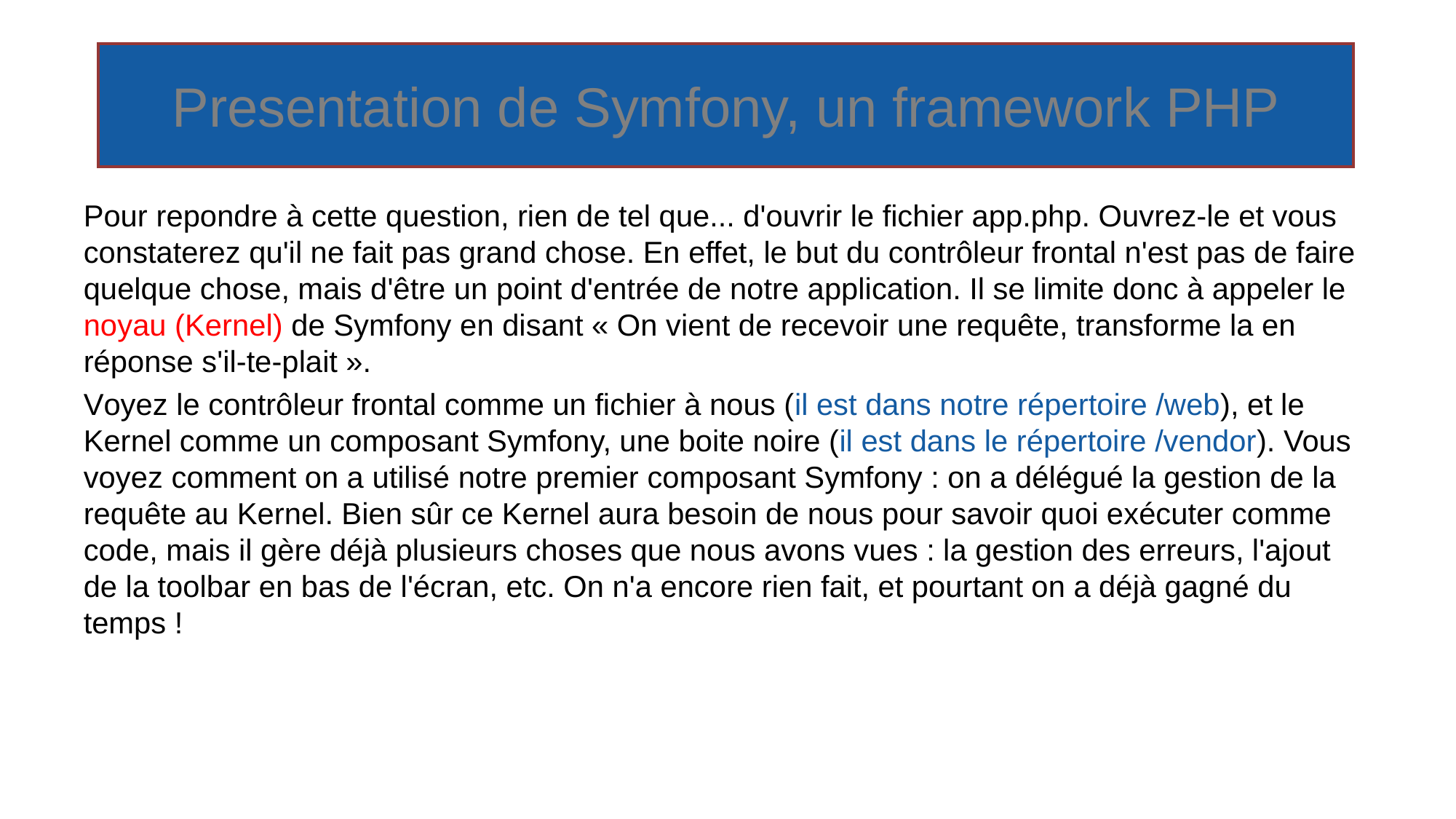

# Presentation de Symfony, un framework PHP
Pour repondre à cette question, rien de tel que... d'ouvrir le fichier app.php. Ouvrez-le et vous constaterez qu'il ne fait pas grand chose. En effet, le but du contrôleur frontal n'est pas de faire quelque chose, mais d'être un point d'entrée de notre application. Il se limite donc à appeler le noyau (Kernel) de Symfony en disant « On vient de recevoir une requête, transforme la en réponse s'il-te-plait ».
Voyez le contrôleur frontal comme un fichier à nous (il est dans notre répertoire /web), et le Kernel comme un composant Symfony, une boite noire (il est dans le répertoire /vendor). Vous voyez comment on a utilisé notre premier composant Symfony : on a délégué la gestion de la requête au Kernel. Bien sûr ce Kernel aura besoin de nous pour savoir quoi exécuter comme code, mais il gère déjà plusieurs choses que nous avons vues : la gestion des erreurs, l'ajout de la toolbar en bas de l'écran, etc. On n'a encore rien fait, et pourtant on a déjà gagné du temps !